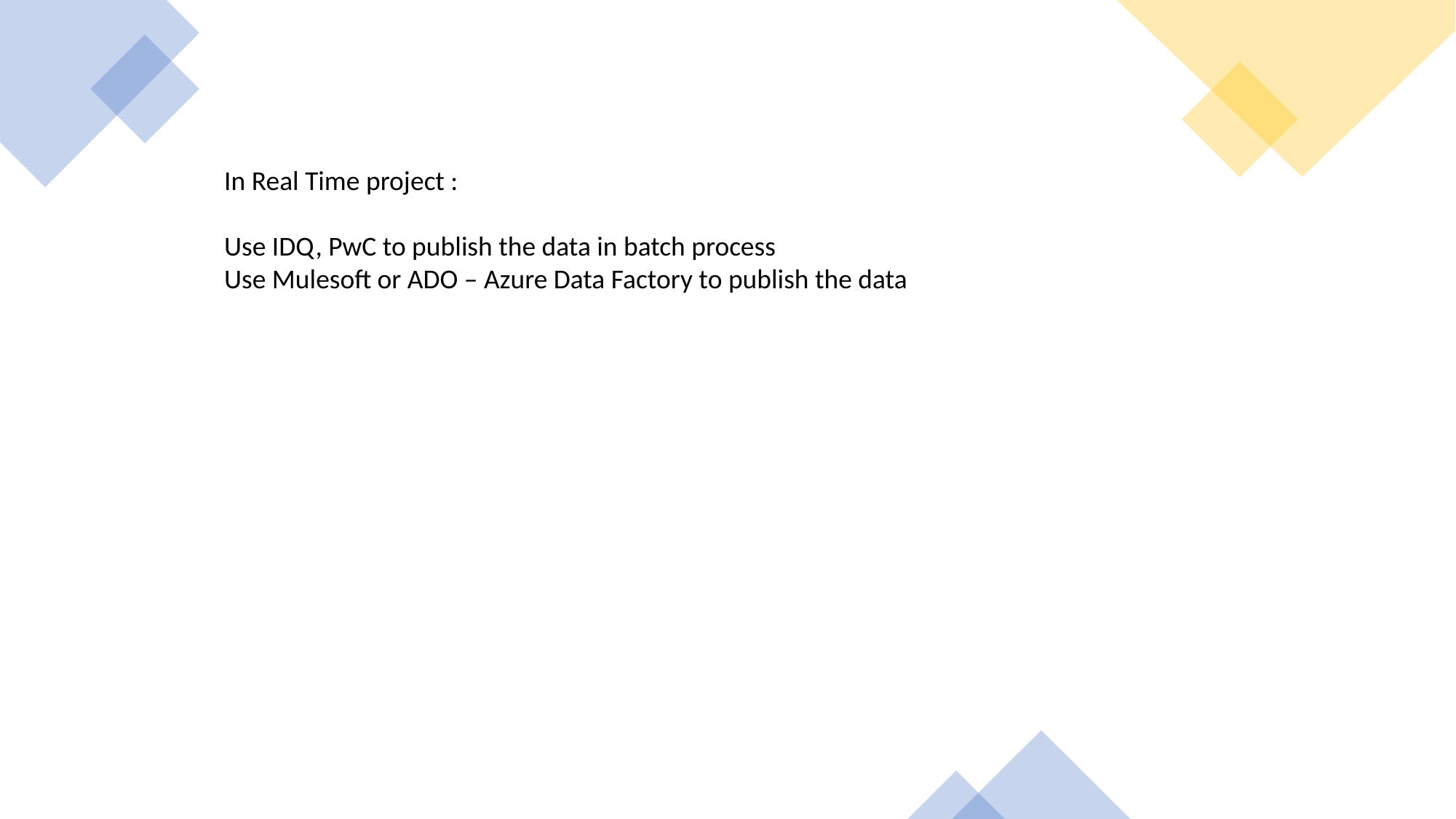

In Real Time project :

Use IDQ, PwC to publish the data in batch process
Use Mulesoft or ADO – Azure Data Factory to publish the data